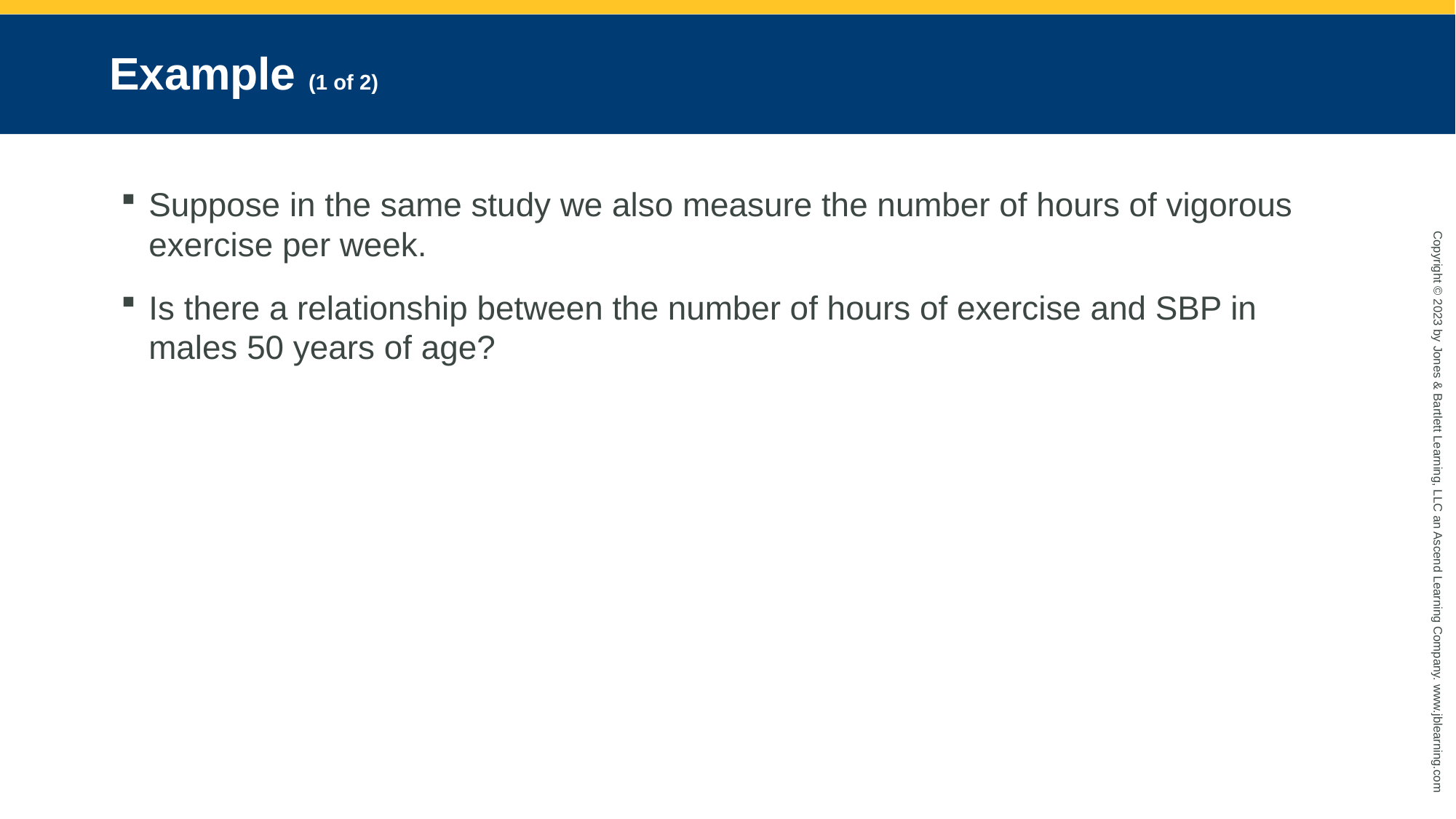

# Example (1 of 2)
Suppose in the same study we also measure the number of hours of vigorous exercise per week.
Is there a relationship between the number of hours of exercise and SBP in males 50 years of age?